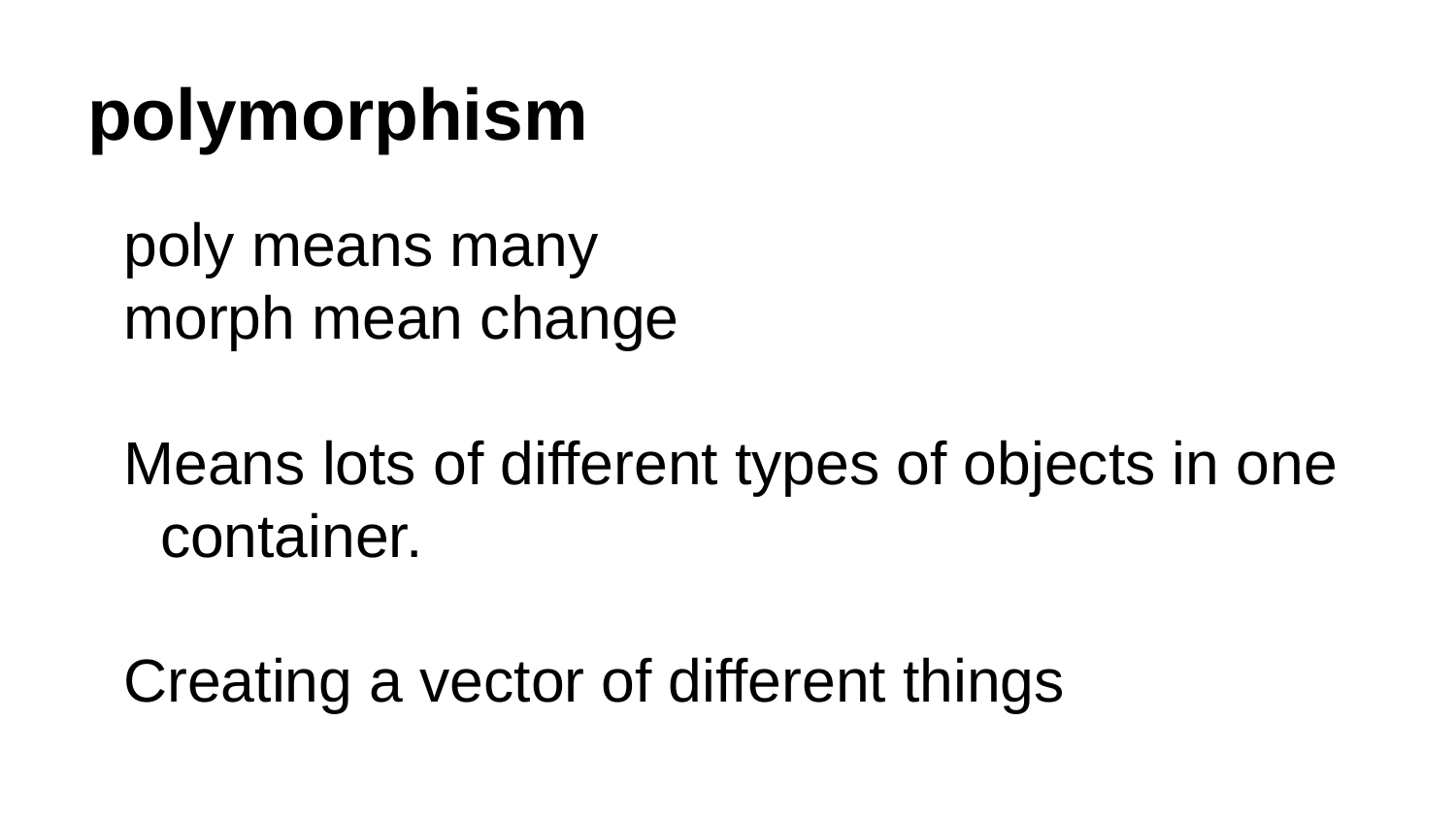

# polymorphism
poly means many
morph mean change

Means lots of different types of objects in one container.

Creating a vector of different things